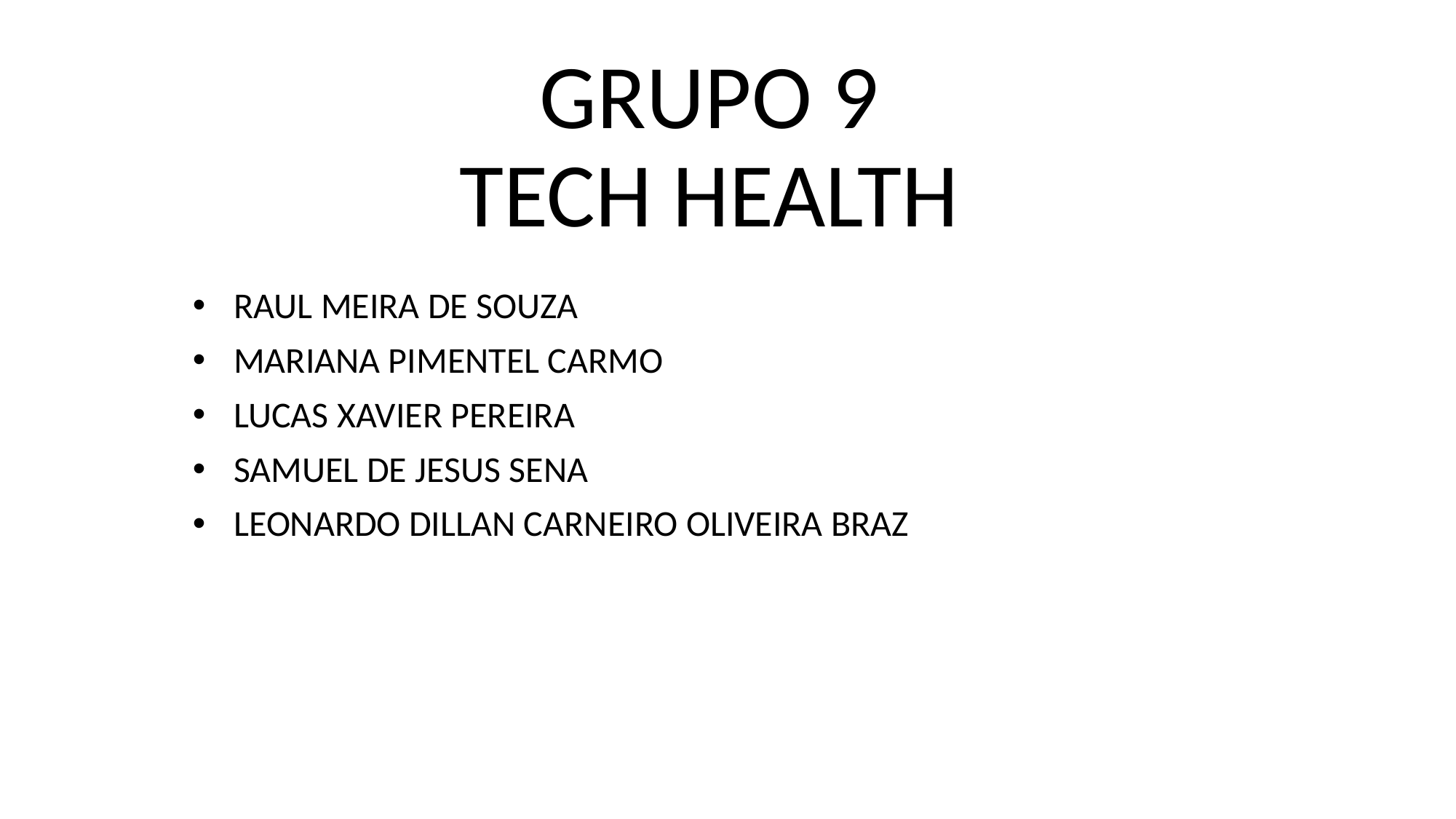

# GRUPO 9 TECH HEALTH
RAUL MEIRA DE SOUZA
MARIANA PIMENTEL CARMO
LUCAS XAVIER PEREIRA
SAMUEL DE JESUS SENA
LEONARDO DILLAN CARNEIRO OLIVEIRA BRAZ